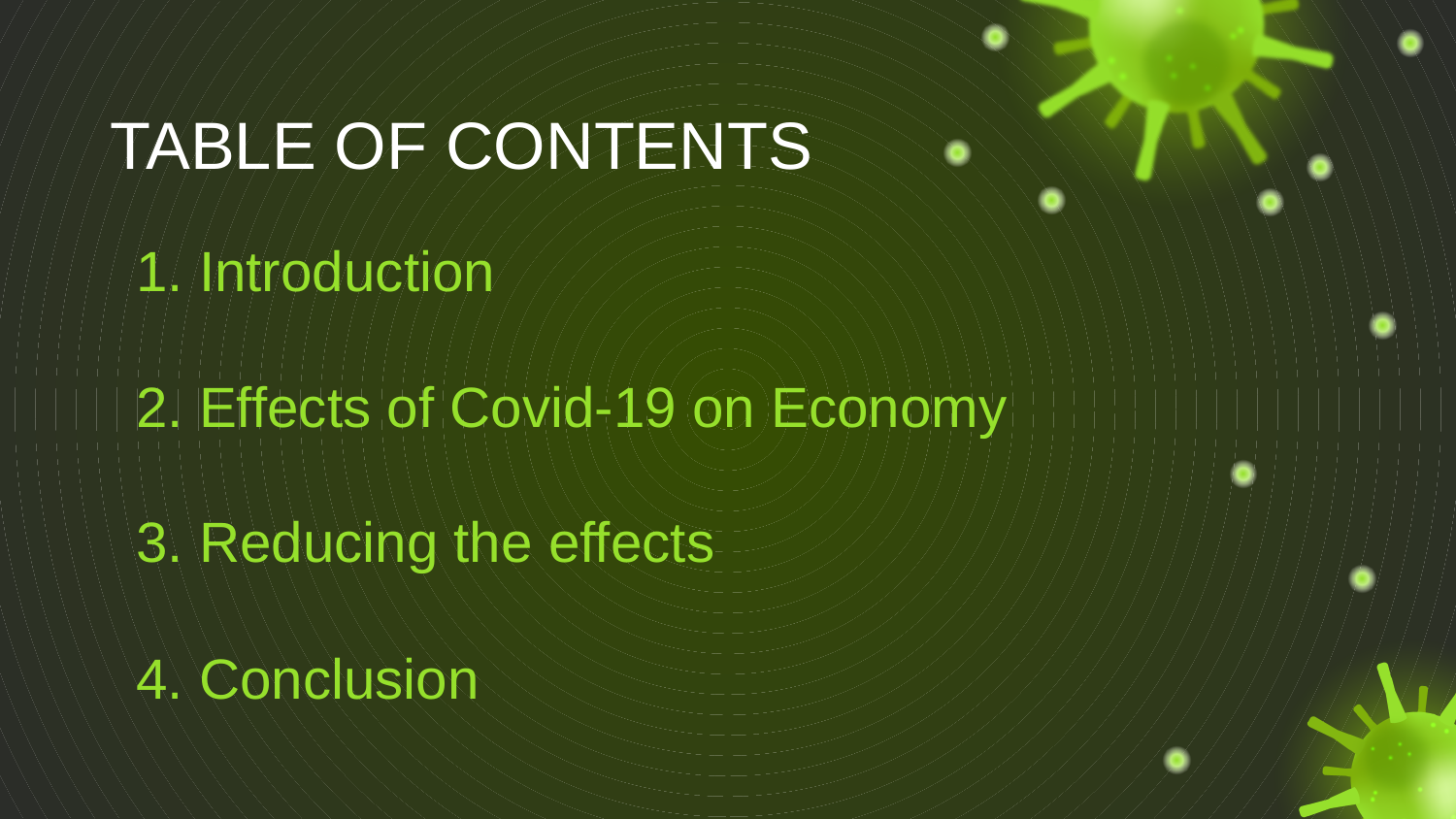

# TABLE OF CONTENTS
1. Introduction

2. Effects of Covid-19 on Economy

3. Reducing the effects

4. Conclusion